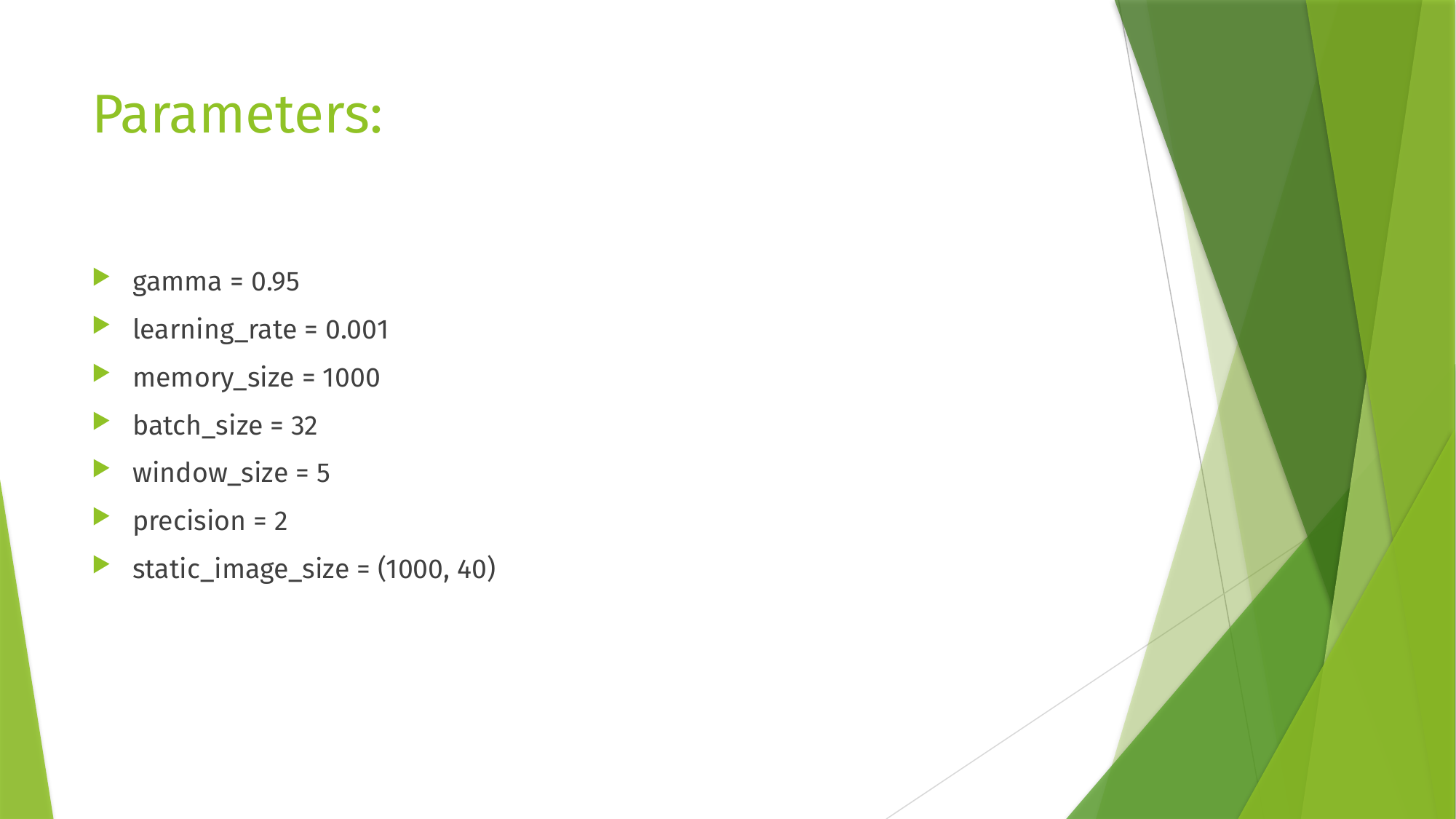

# Parameters:
gamma = 0.95
learning_rate = 0.001
memory_size = 1000
batch_size = 32
window_size = 5
precision = 2
static_image_size = (1000, 40)